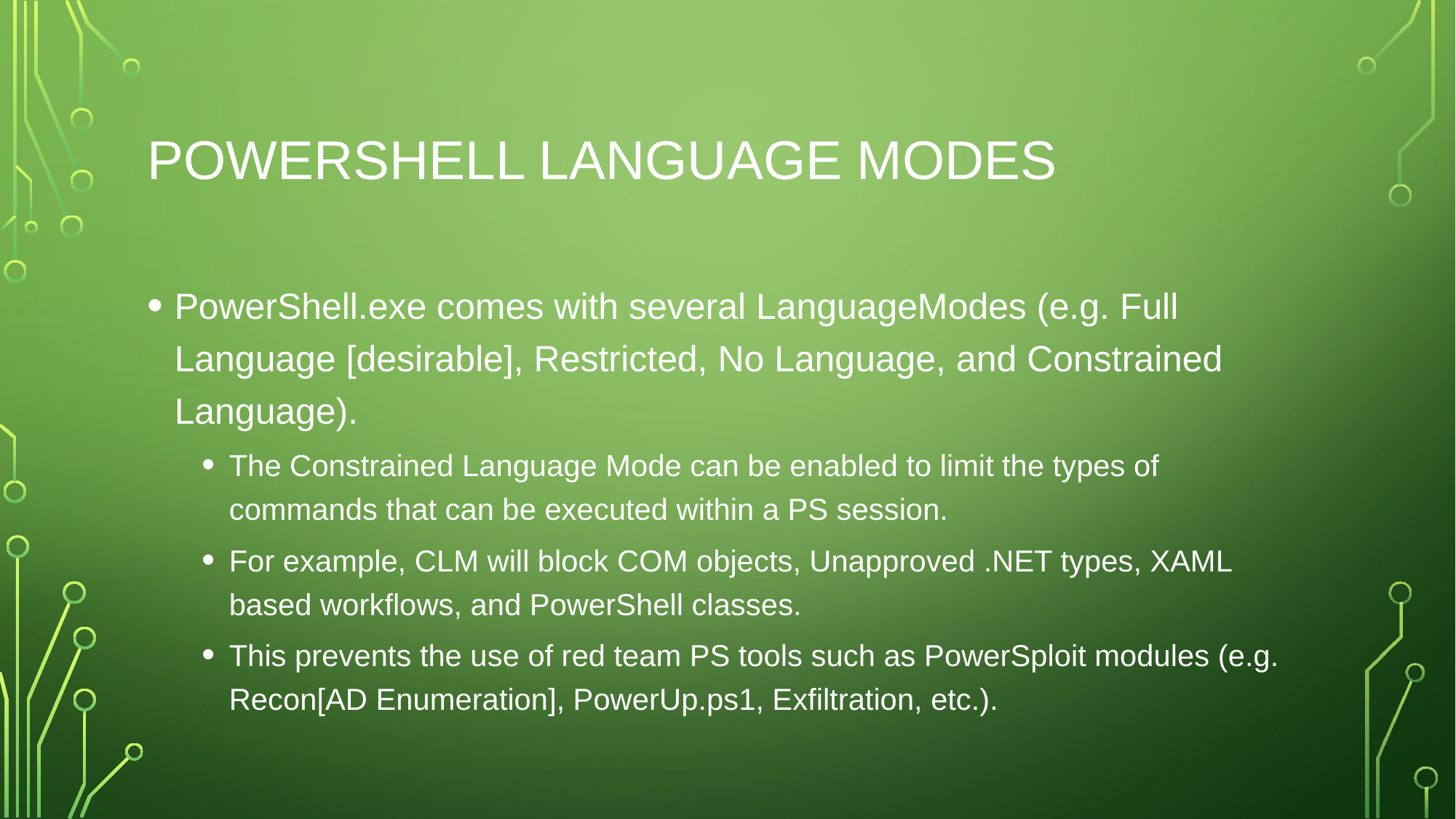

# Powershell language modes
PowerShell.exe comes with several LanguageModes (e.g. Full Language [desirable], Restricted, No Language, and Constrained Language).
The Constrained Language Mode can be enabled to limit the types of commands that can be executed within a PS session.
For example, CLM will block COM objects, Unapproved .NET types, XAML based workflows, and PowerShell classes.
This prevents the use of red team PS tools such as PowerSploit modules (e.g. Recon[AD Enumeration], PowerUp.ps1, Exfiltration, etc.).